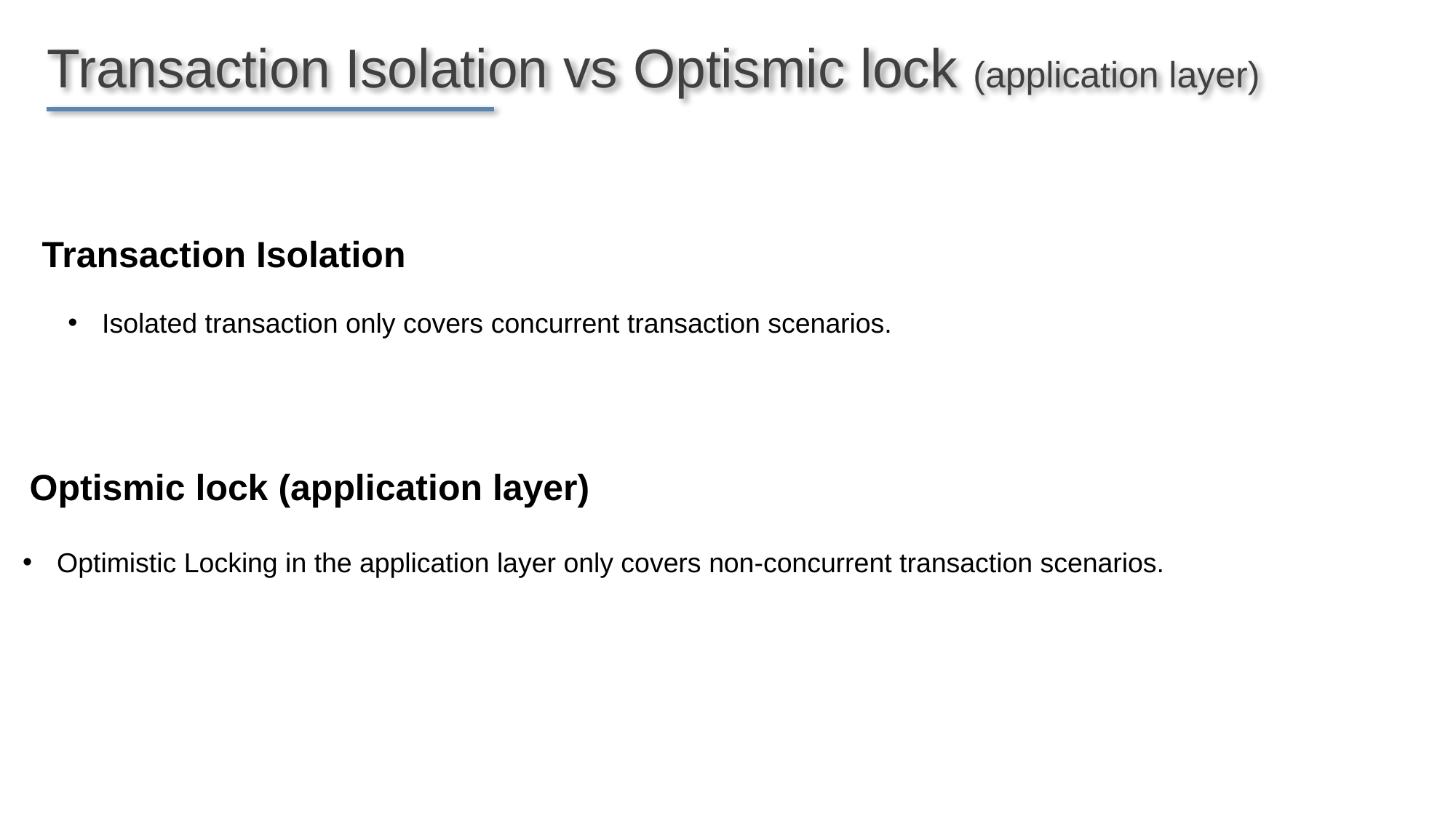

Transaction Isolation vs Optismic lock (application layer)
Transaction Isolation
Isolated transaction only covers concurrent transaction scenarios.
Optismic lock (application layer)
Optimistic Locking in the application layer only covers non-concurrent transaction scenarios.